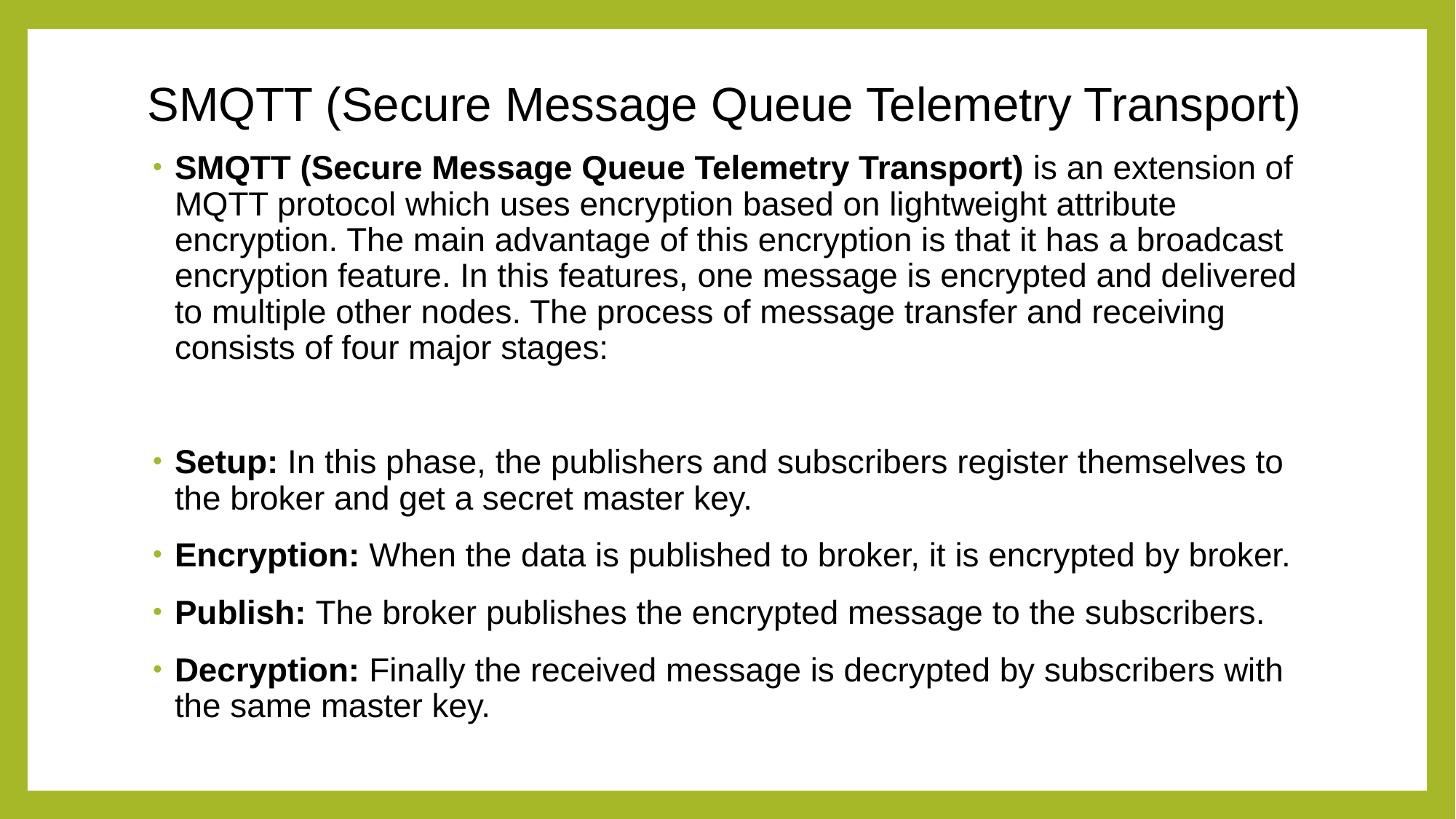

# SMQTT (Secure Message Queue Telemetry Transport)
SMQTT (Secure Message Queue Telemetry Transport) is an extension of MQTT protocol which uses encryption based on lightweight attribute encryption. The main advantage of this encryption is that it has a broadcast encryption feature. In this features, one message is encrypted and delivered to multiple other nodes. The process of message transfer and receiving consists of four major stages:

Setup: In this phase, the publishers and subscribers register themselves to the broker and get a secret master key.
Encryption: When the data is published to broker, it is encrypted by broker.
Publish: The broker publishes the encrypted message to the subscribers.
Decryption: Finally the received message is decrypted by subscribers with the same master key.